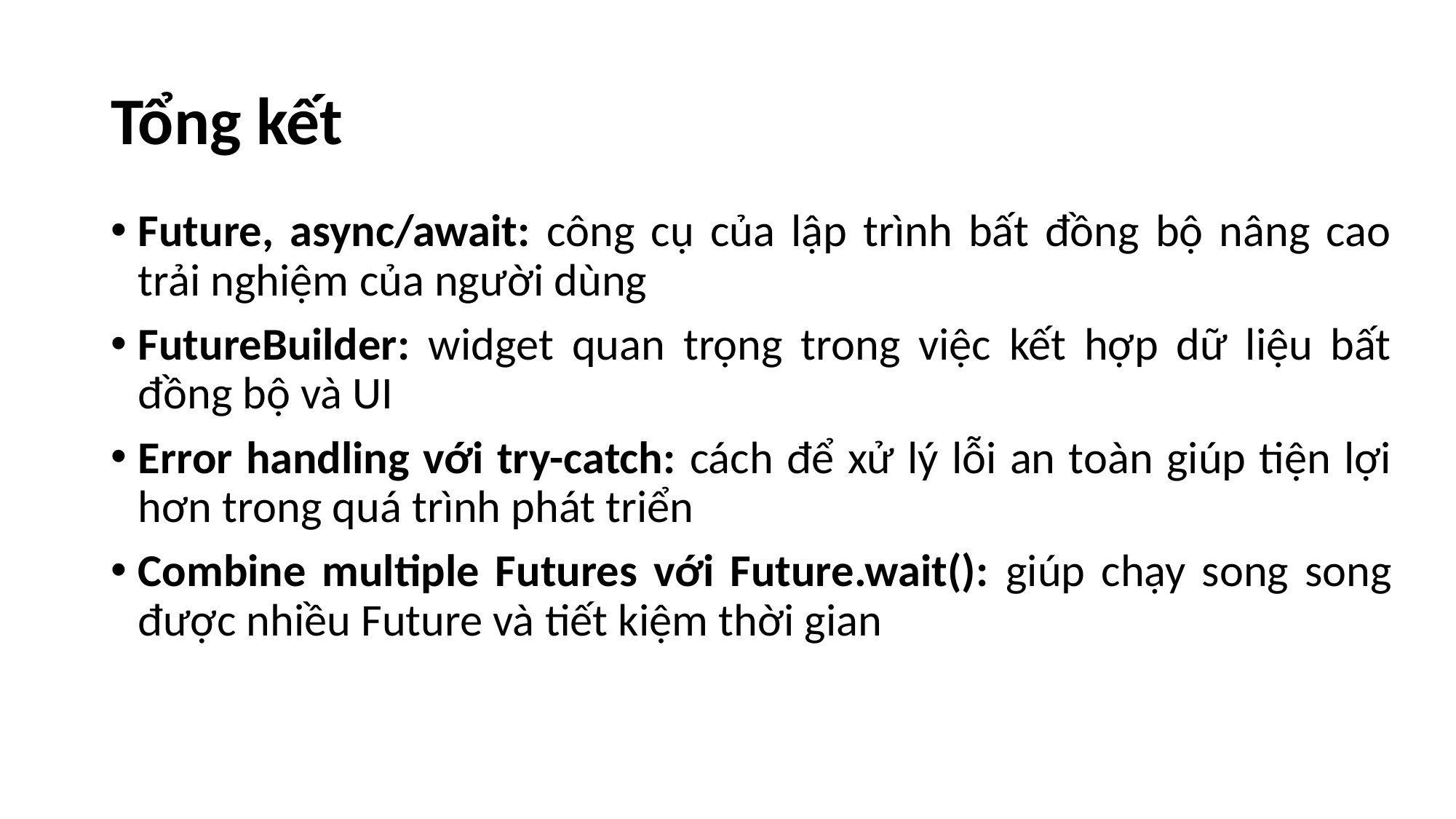

# Tổng kết
Future, async/await: công cụ của lập trình bất đồng bộ nâng cao trải nghiệm của người dùng
FutureBuilder: widget quan trọng trong việc kết hợp dữ liệu bất đồng bộ và UI
Error handling với try-catch: cách để xử lý lỗi an toàn giúp tiện lợi hơn trong quá trình phát triển
Combine multiple Futures với Future.wait(): giúp chạy song song được nhiều Future và tiết kiệm thời gian